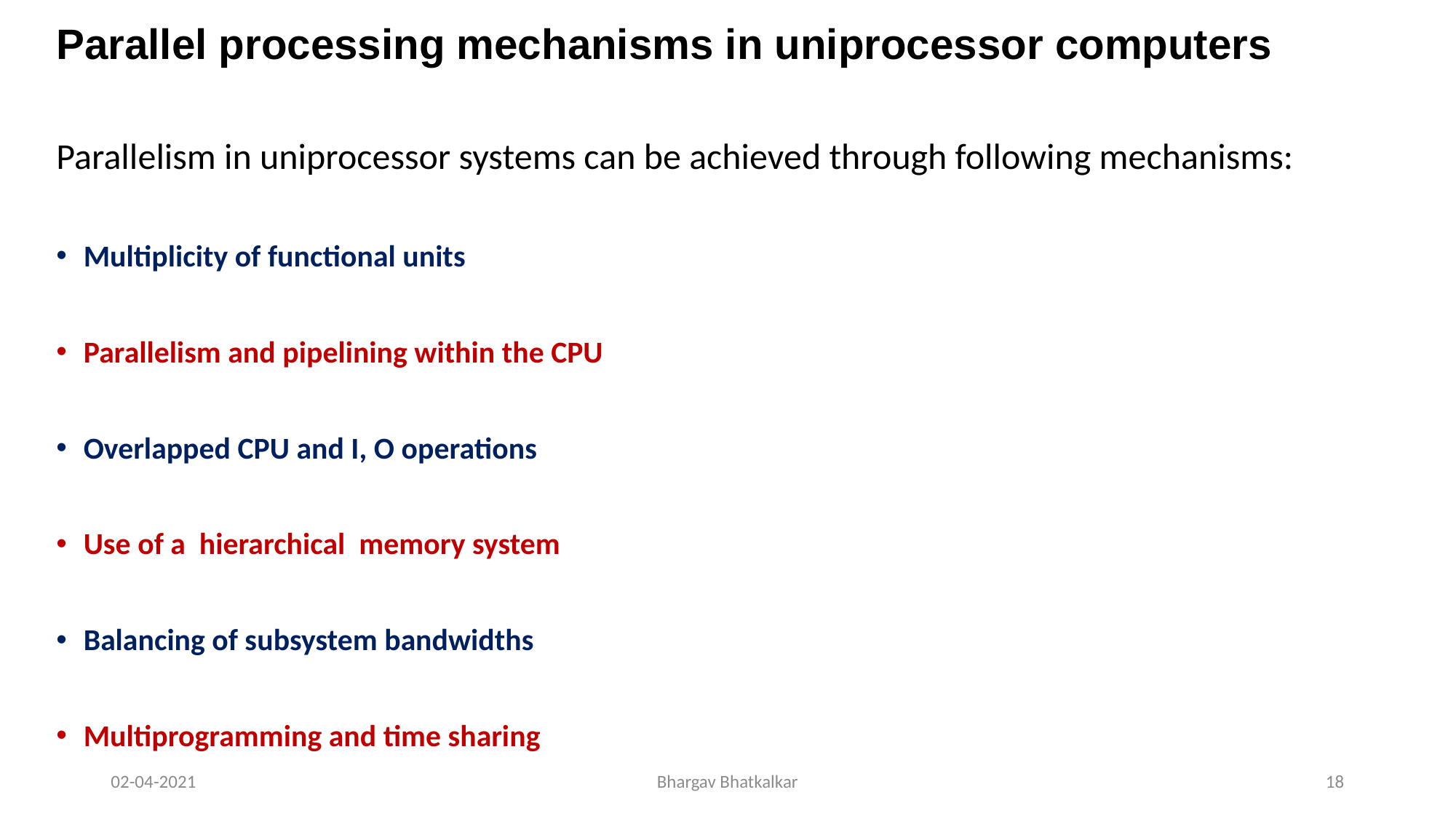

Parallel processing mechanisms in uniprocessor computers

Parallelism in uniprocessor systems can be achieved through following mechanisms:

Multiplicity of functional units

Parallelism and pipelining within the CPU

Overlapped CPU and I, O operations

Use of a  hierarchical  memory system

Balancing of subsystem bandwidths

Multiprogramming and time sharing

02-04-2021
Bhargav Bhatkalkar
18